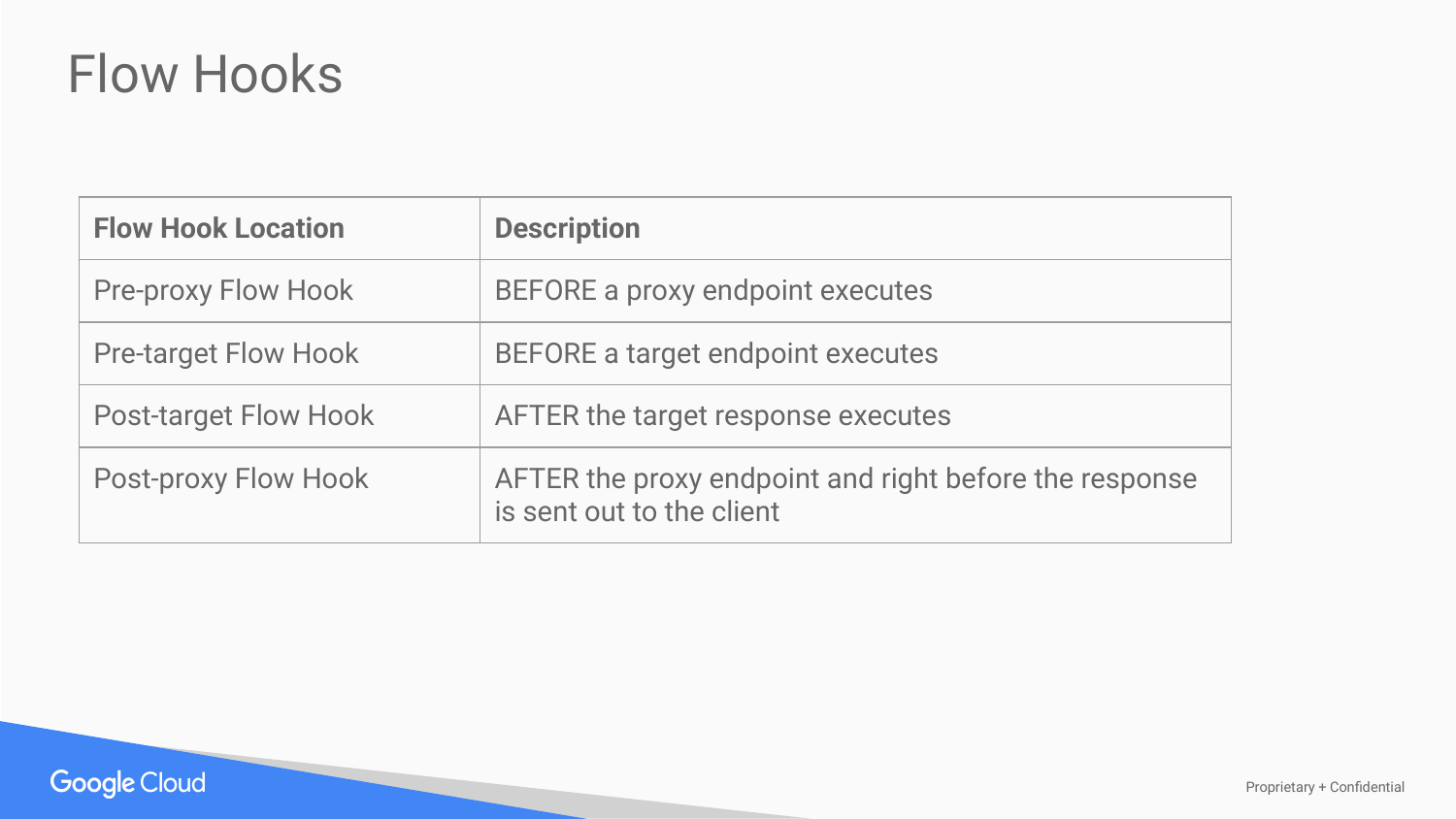

Flow Hooks
| Flow Hook Location | Description |
| --- | --- |
| Pre-proxy Flow Hook | BEFORE a proxy endpoint executes |
| Pre-target Flow Hook | BEFORE a target endpoint executes |
| Post-target Flow Hook | AFTER the target response executes |
| Post-proxy Flow Hook | AFTER the proxy endpoint and right before the response is sent out to the client |